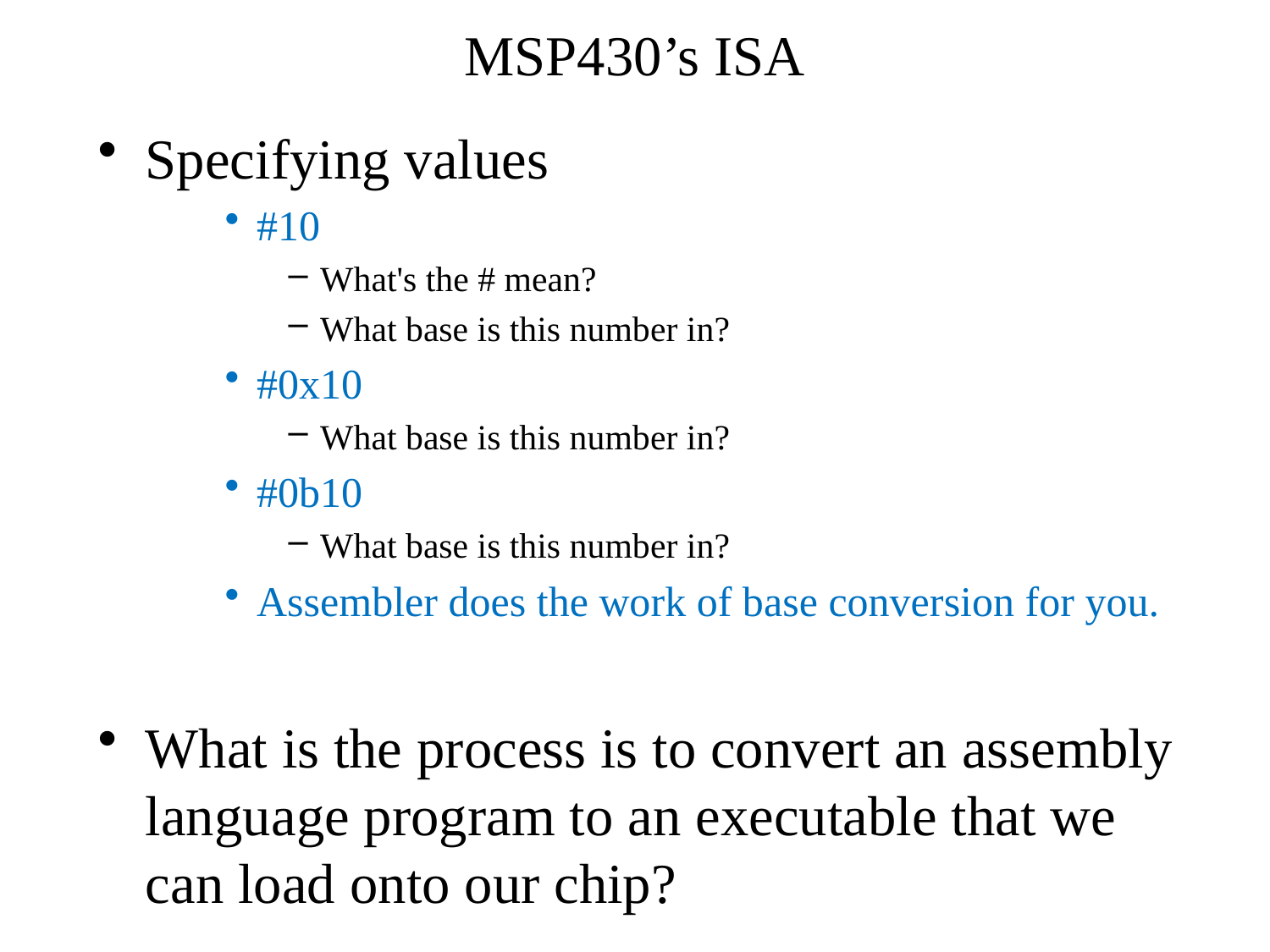

# MSP430’s ISA
Specifying values
#10
What's the # mean?
What base is this number in?
#0x10
What base is this number in?
#0b10
What base is this number in?
Assembler does the work of base conversion for you.

What is the process is to convert an assembly language program to an executable that we can load onto our chip?